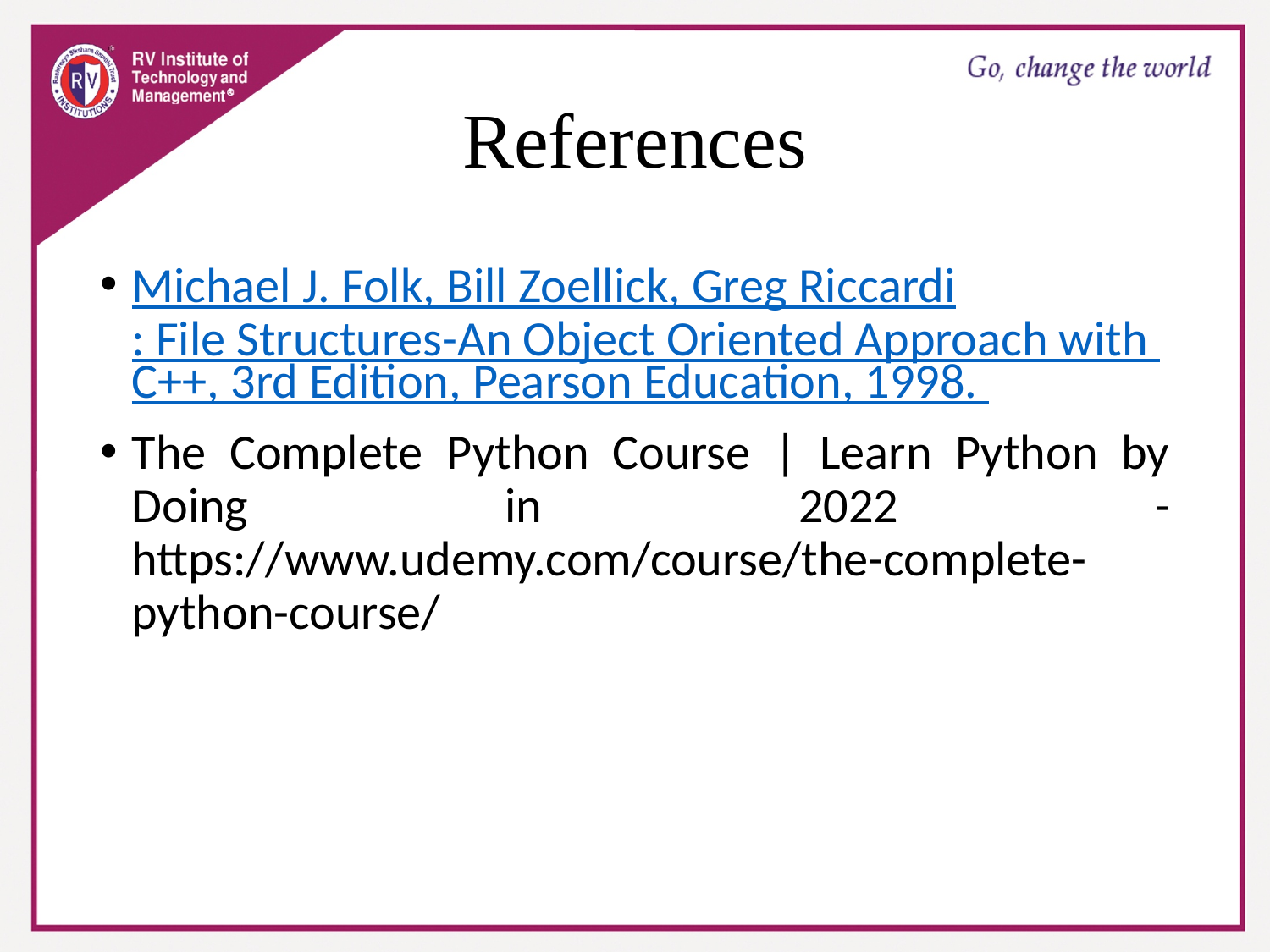

# References
Michael J. Folk, Bill Zoellick, Greg Riccardi: File Structures-An Object Oriented Approach with C++, 3rd Edition, Pearson Education, 1998.
The Complete Python Course | Learn Python by Doing in 2022 - https://www.udemy.com/course/the-complete-python-course/